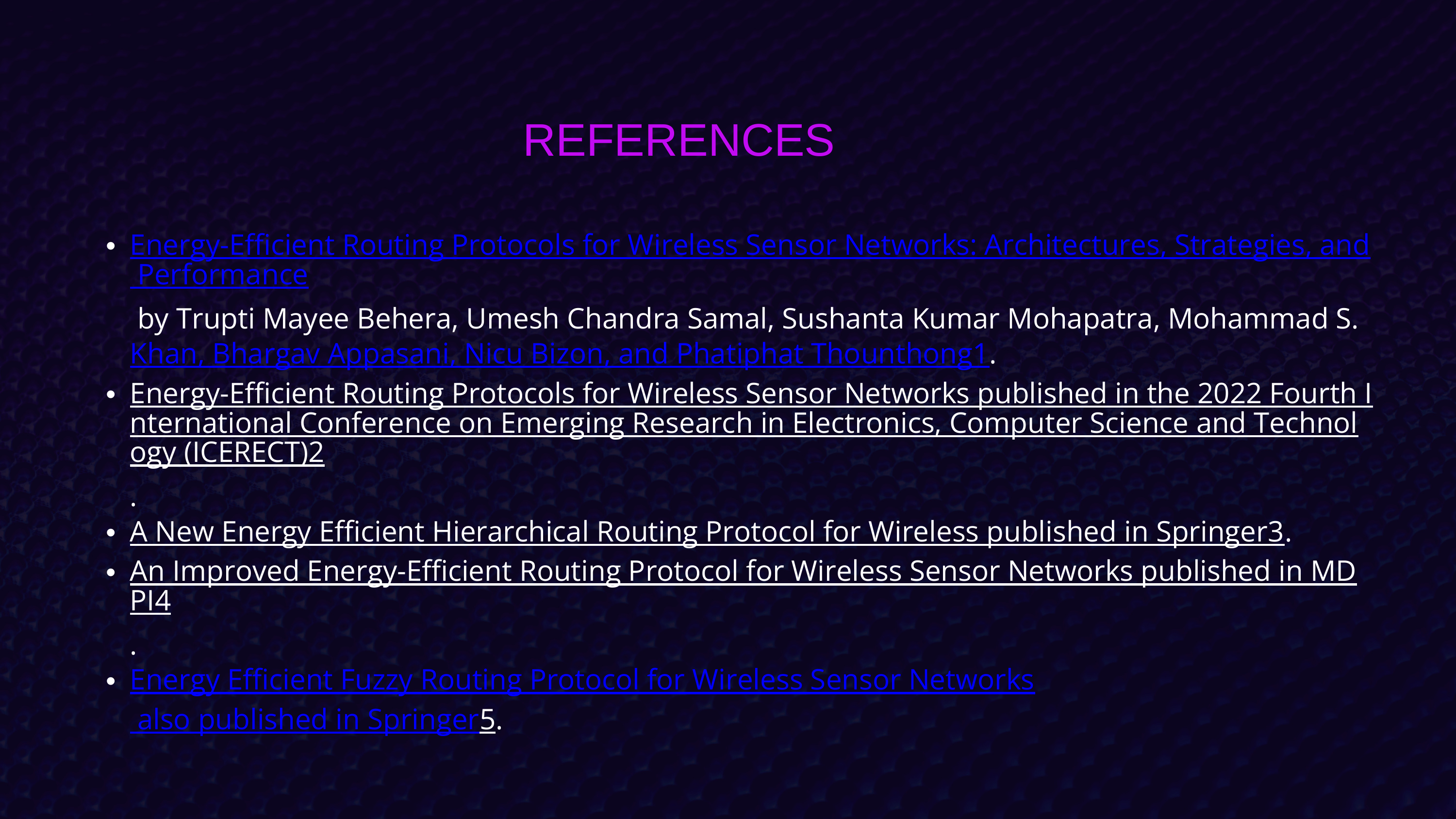

REFERENCES
Energy-Efficient Routing Protocols for Wireless Sensor Networks: Architectures, Strategies, and Performance by Trupti Mayee Behera, Umesh Chandra Samal, Sushanta Kumar Mohapatra, Mohammad S. Khan, Bhargav Appasani, Nicu Bizon, and Phatiphat Thounthong1.
Energy-Efficient Routing Protocols for Wireless Sensor Networks published in the 2022 Fourth International Conference on Emerging Research in Electronics, Computer Science and Technology (ICERECT)2.
A New Energy Efficient Hierarchical Routing Protocol for Wireless published in Springer3.
An Improved Energy-Efficient Routing Protocol for Wireless Sensor Networks published in MDPI4.
Energy Efficient Fuzzy Routing Protocol for Wireless Sensor Networks also published in Springer5.